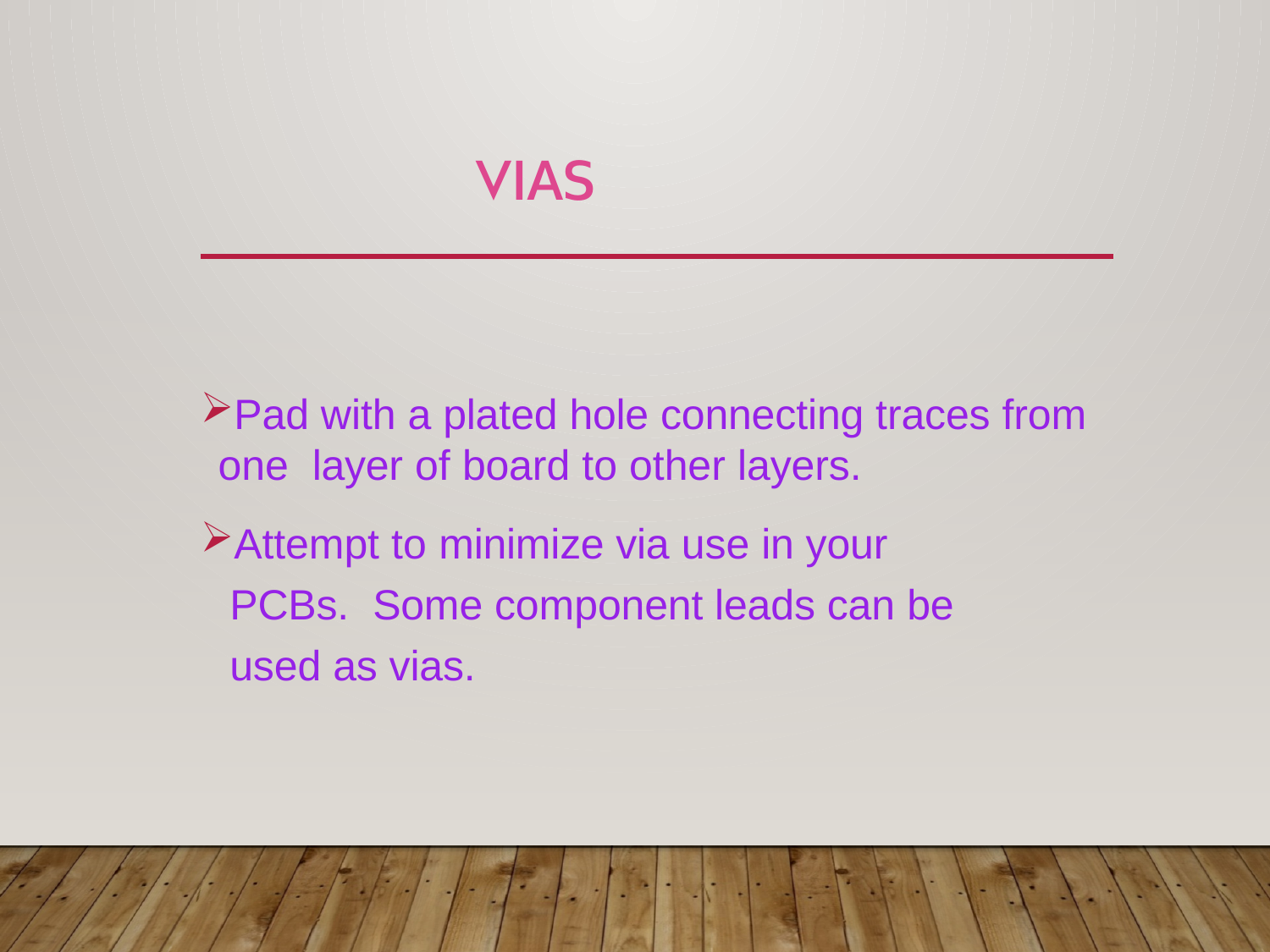

# Vias
Pad with a plated hole connecting traces from one  layer of board to other layers.
Attempt to minimize via use in your PCBs.  Some component leads can be used as vias.